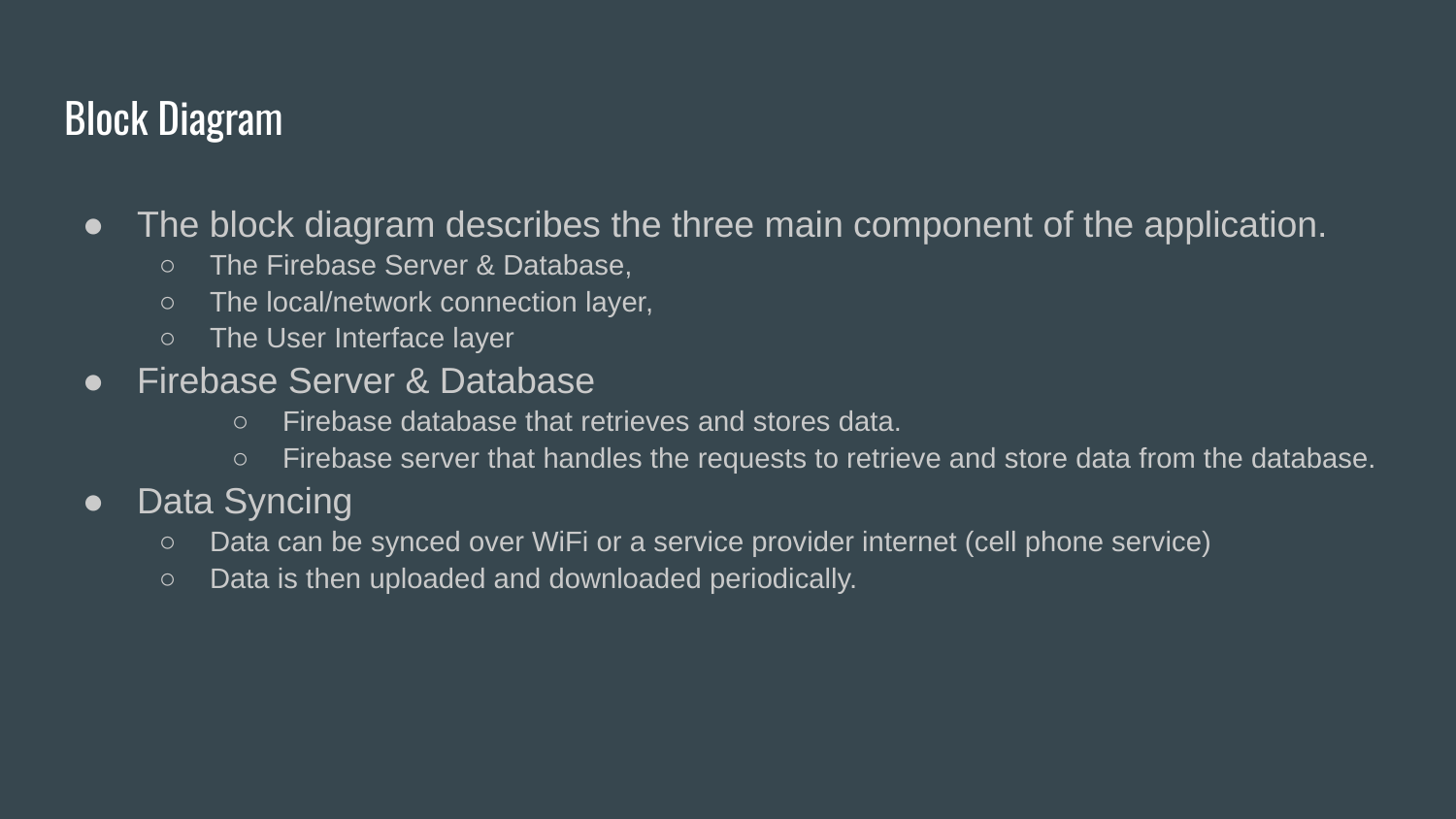

# Block Diagram
The block diagram describes the three main component of the application.
The Firebase Server & Database,
The local/network connection layer,
The User Interface layer
Firebase Server & Database
Firebase database that retrieves and stores data.
Firebase server that handles the requests to retrieve and store data from the database.
Data Syncing
Data can be synced over WiFi or a service provider internet (cell phone service)
Data is then uploaded and downloaded periodically.